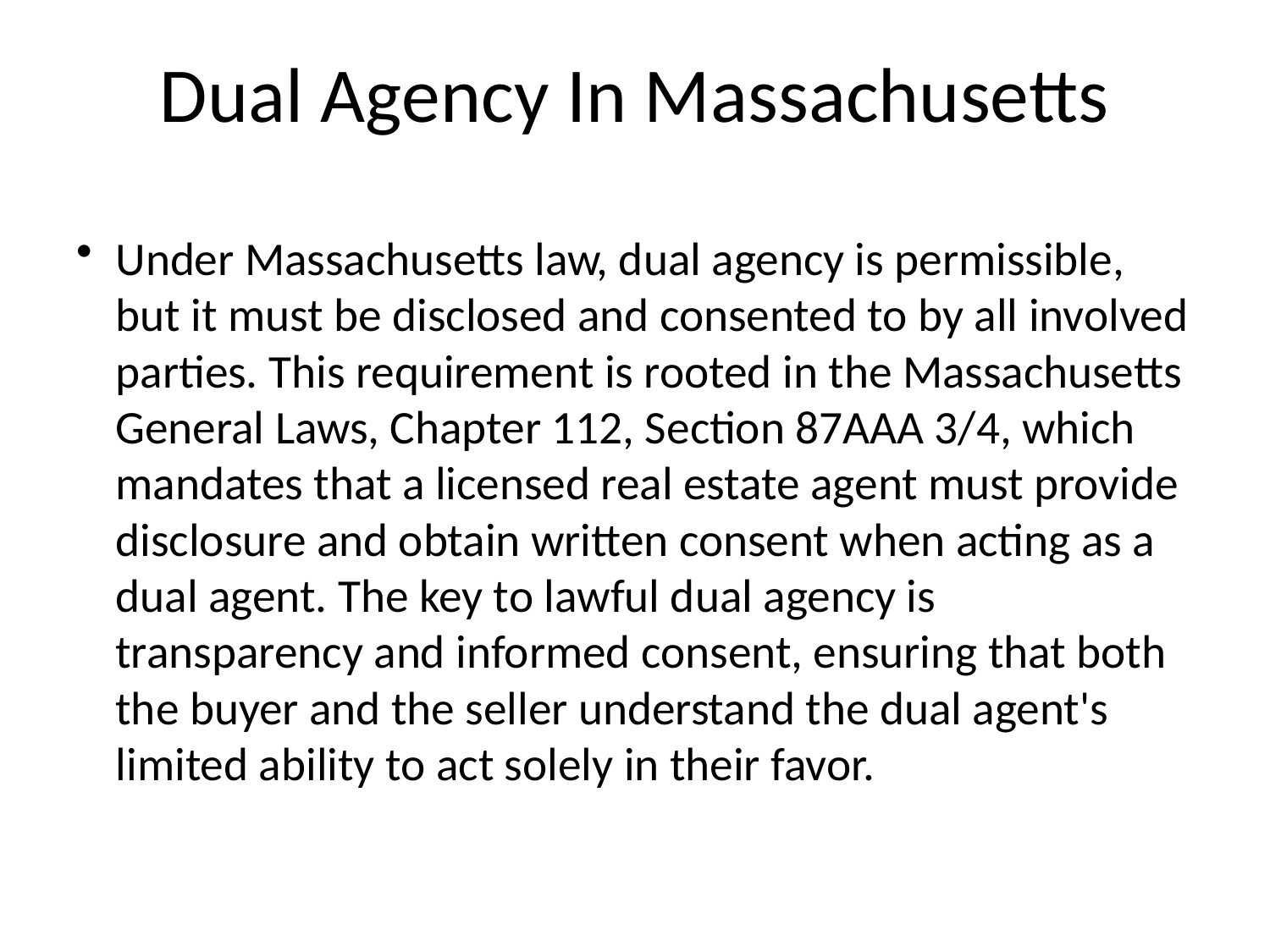

# Dual Agency In Massachusetts

Under Massachusetts law, dual agency is permissible, but it must be disclosed and consented to by all involved parties. This requirement is rooted in the Massachusetts General Laws, Chapter 112, Section 87AAA 3/4, which mandates that a licensed real estate agent must provide disclosure and obtain written consent when acting as a dual agent. The key to lawful dual agency is transparency and informed consent, ensuring that both the buyer and the seller understand the dual agent's limited ability to act solely in their favor.